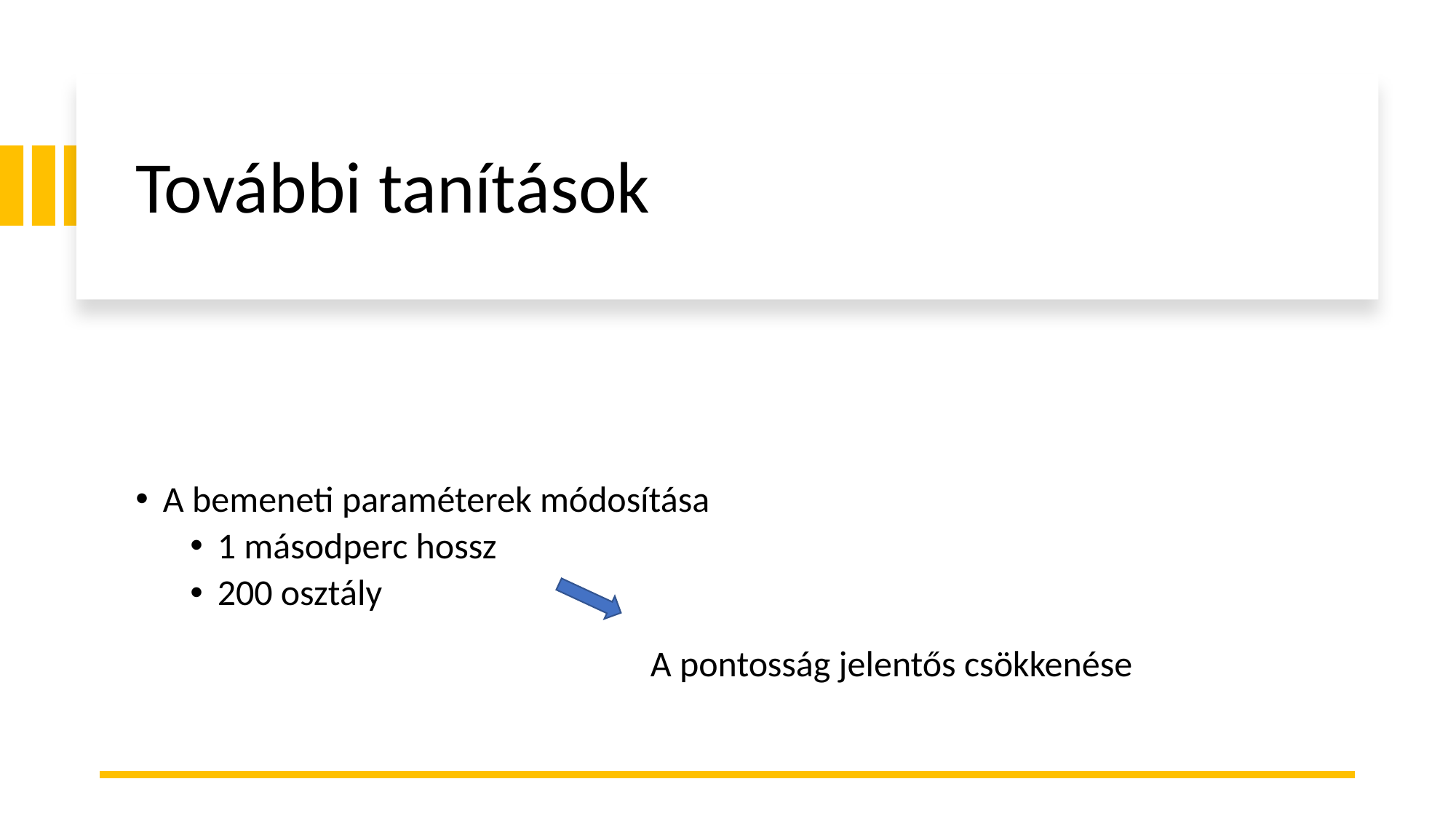

# További tanítások

A bemeneti paraméterek módosítása
1 másodperc hossz
200 osztály

A pontosság jelentős csökkenése